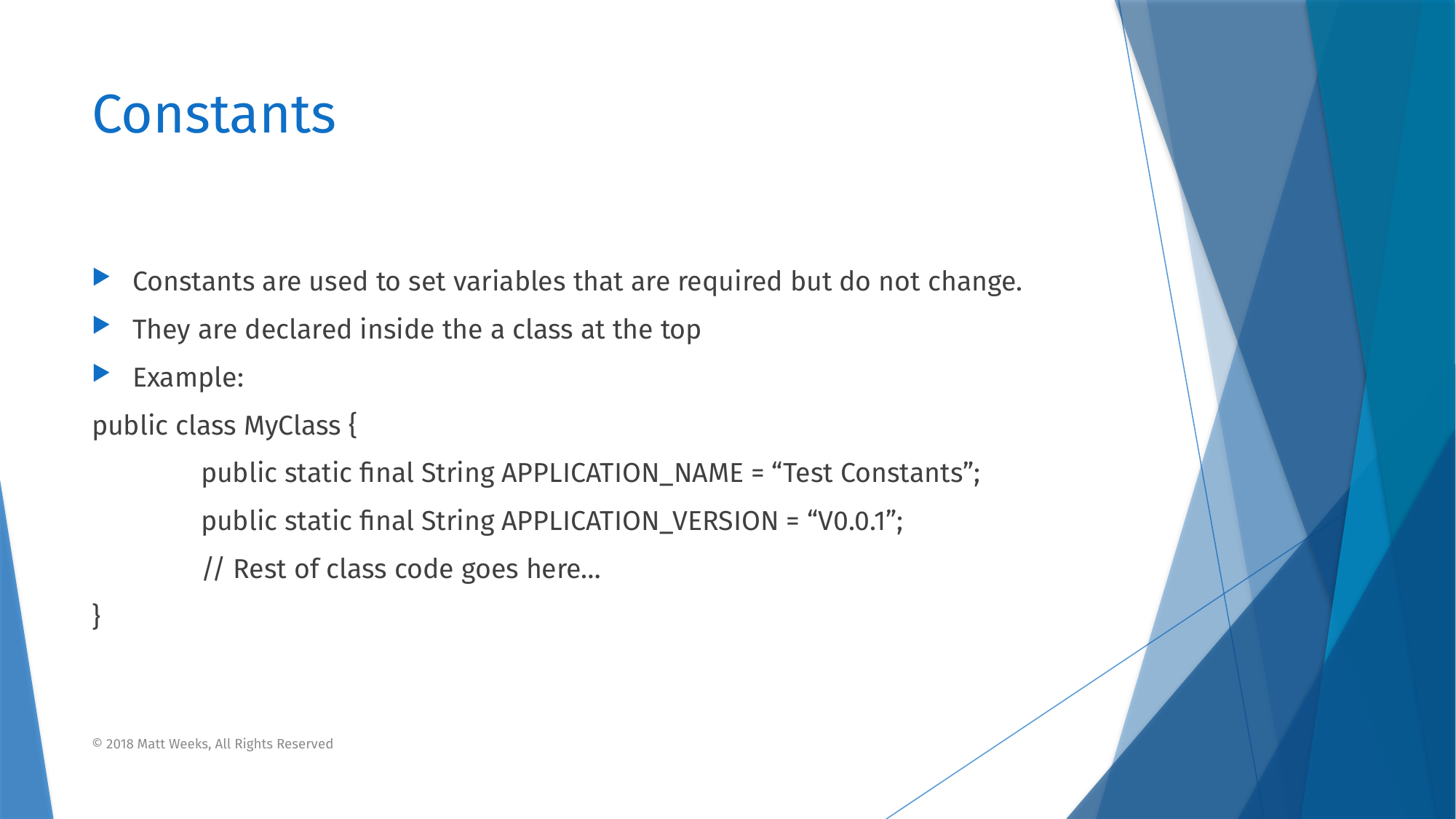

# Constants
Constants are used to set variables that are required but do not change.
They are declared inside the a class at the top
Example:
public class MyClass {
	public static final String APPLICATION_NAME = “Test Constants”;
	public static final String APPLICATION_VERSION = “V0.0.1”;
	// Rest of class code goes here…
}
© 2018 Matt Weeks, All Rights Reserved